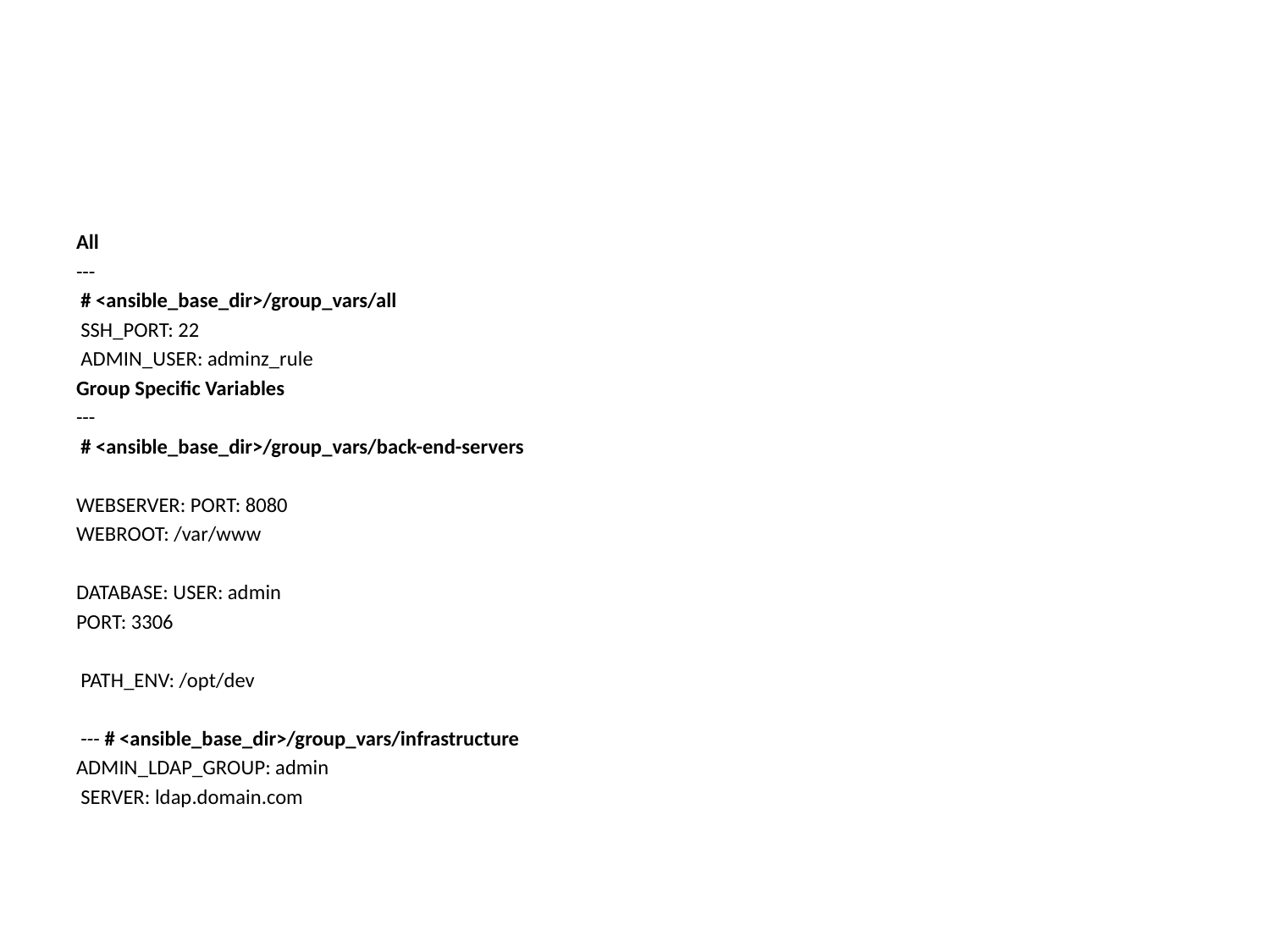

#
All
---
 # <ansible_base_dir>/group_vars/all
 SSH_PORT: 22
 ADMIN_USER: adminz_rule
Group Specific Variables
---
 # <ansible_base_dir>/group_vars/back-end-servers

WEBSERVER: PORT: 8080
WEBROOT: /var/www

DATABASE: USER: admin
PORT: 3306

 PATH_ENV: /opt/dev

 --- # <ansible_base_dir>/group_vars/infrastructure
ADMIN_LDAP_GROUP: admin
 SERVER: ldap.domain.com